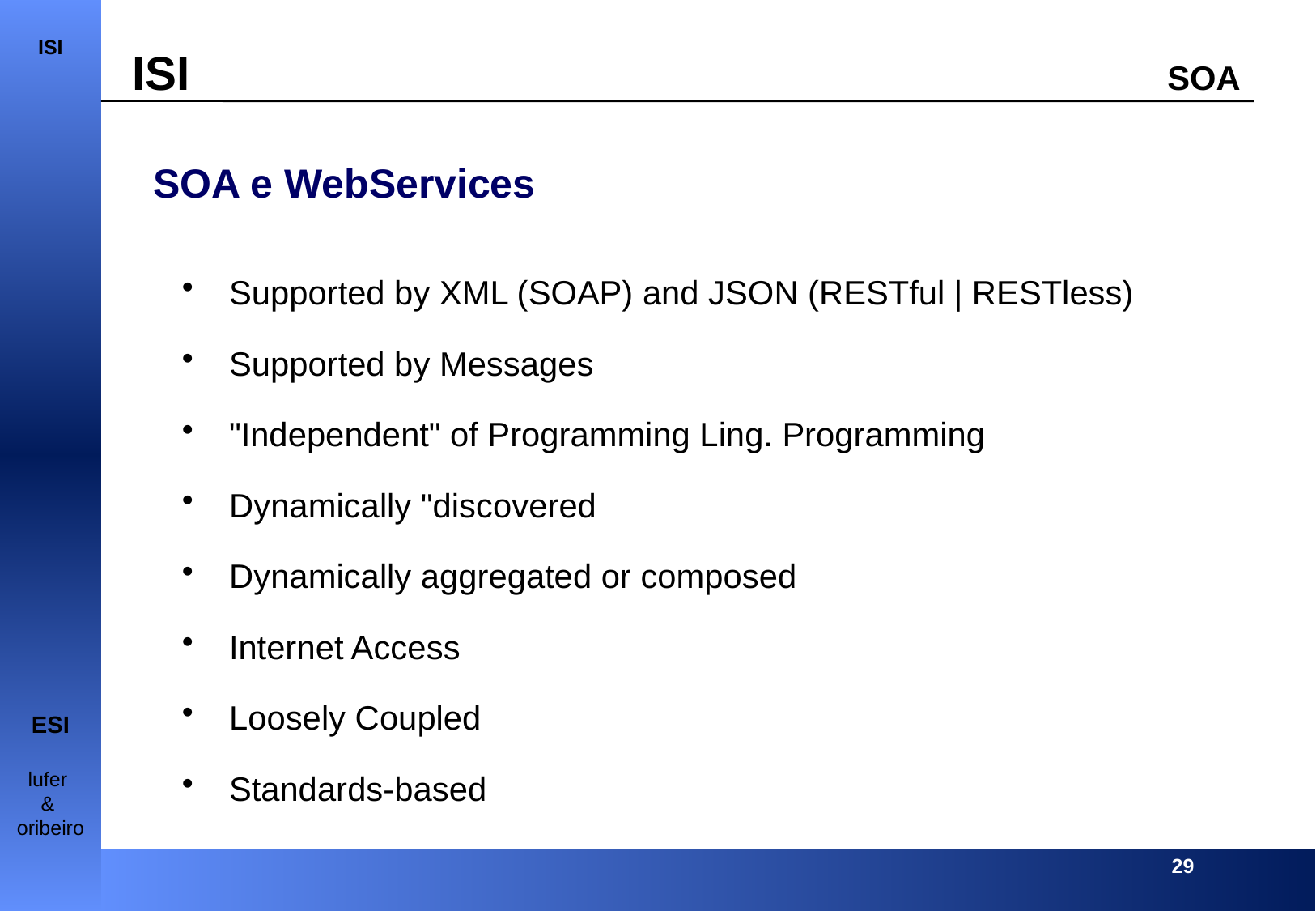

SOA e WebServices
Supported by XML (SOAP) and JSON (RESTful | RESTless)
Supported by Messages
"Independent" of Programming Ling. Programming
Dynamically "discovered
Dynamically aggregated or composed
Internet Access
Loosely Coupled
Standards-based